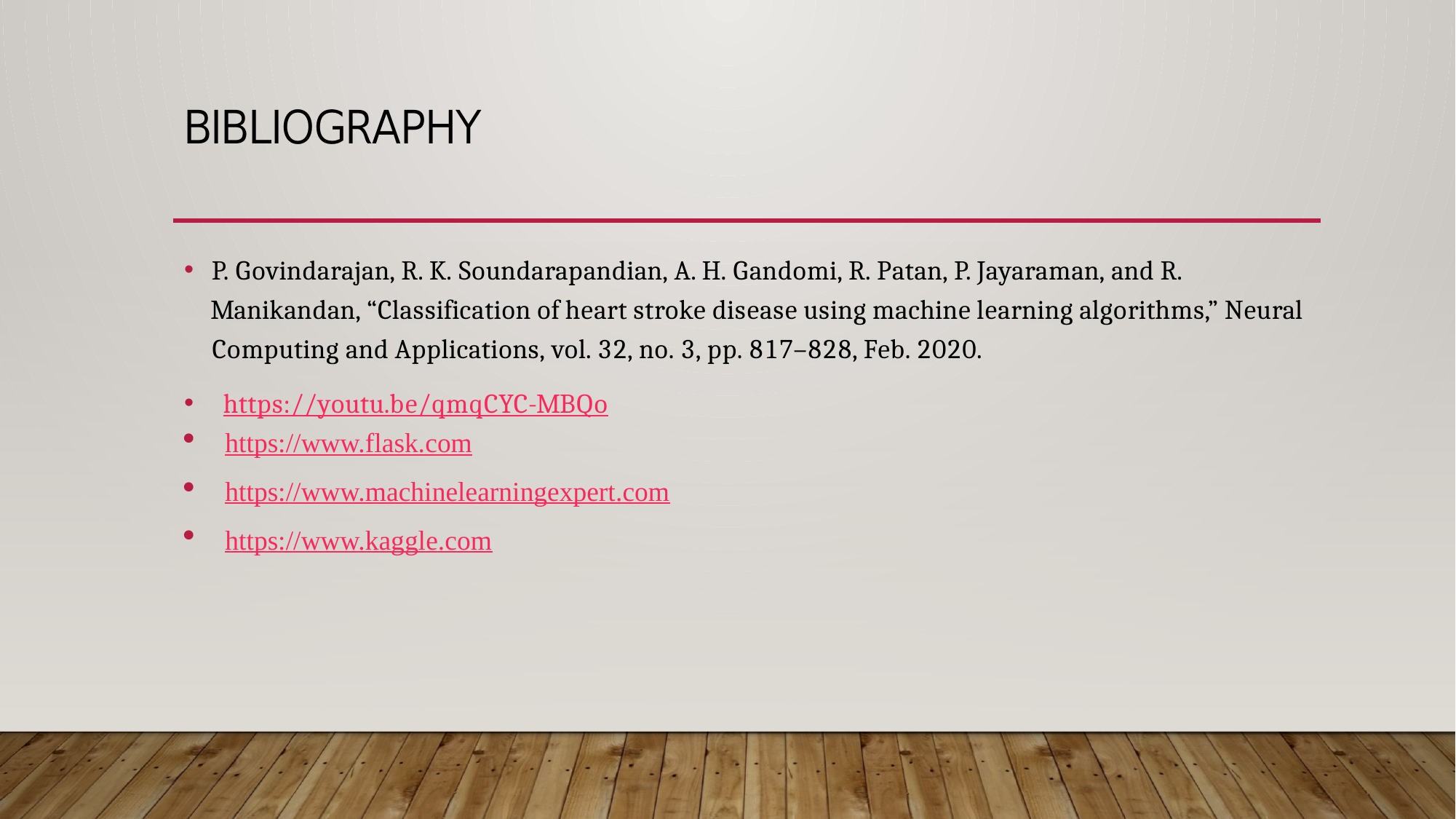

# bibliography
P. Govindarajan, R. K. Soundarapandian, A. H. Gandomi, R. Patan, P. Jayaraman, and R. Manikandan, “Classification of heart stroke disease using machine learning algorithms,” Neural Computing and Applications, vol. 32, no. 3, pp. 817–828, Feb. 2020.
  https://youtu.be/qmqCYC-MBQo
https://www.flask.com
https://www.machinelearningexpert.com
https://www.kaggle.com